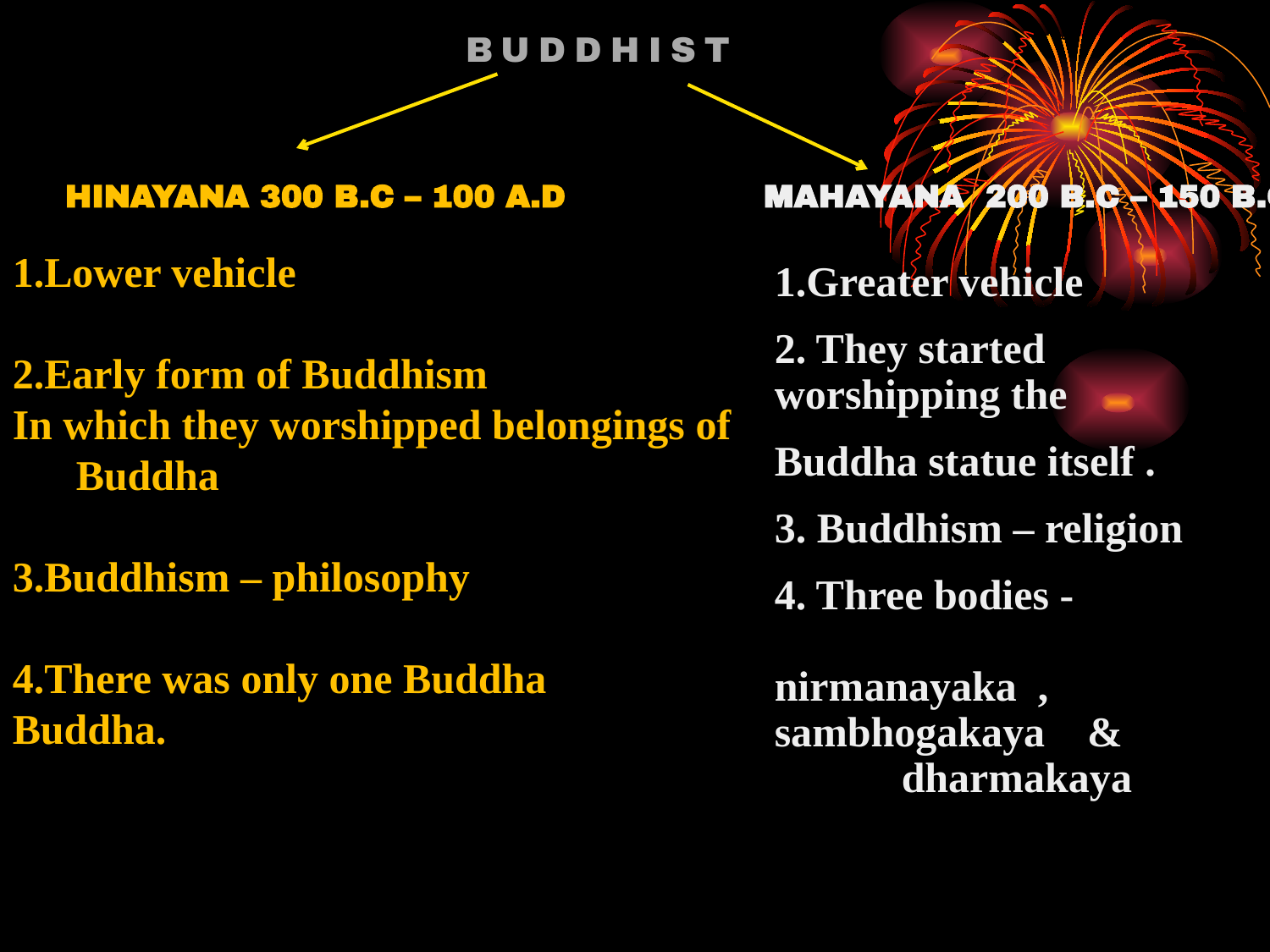

BUDDHIST
HINAYANA 300 B.C – 100 A.D
MAHAYANA  200 B.C – 150 B.C

1.Lower vehicle

2.Early form of Buddhism
In which they worshipped belongings of Buddha

3.Buddhism – philosophy

4.There was only one Buddha
Buddha.

1.Greater vehicle
2. They started worshipping the
Buddha statue itself .
3. Buddhism – religion
4. Three bodies -			nirmanayaka  , 	sambhogakaya    & 		dharmakaya